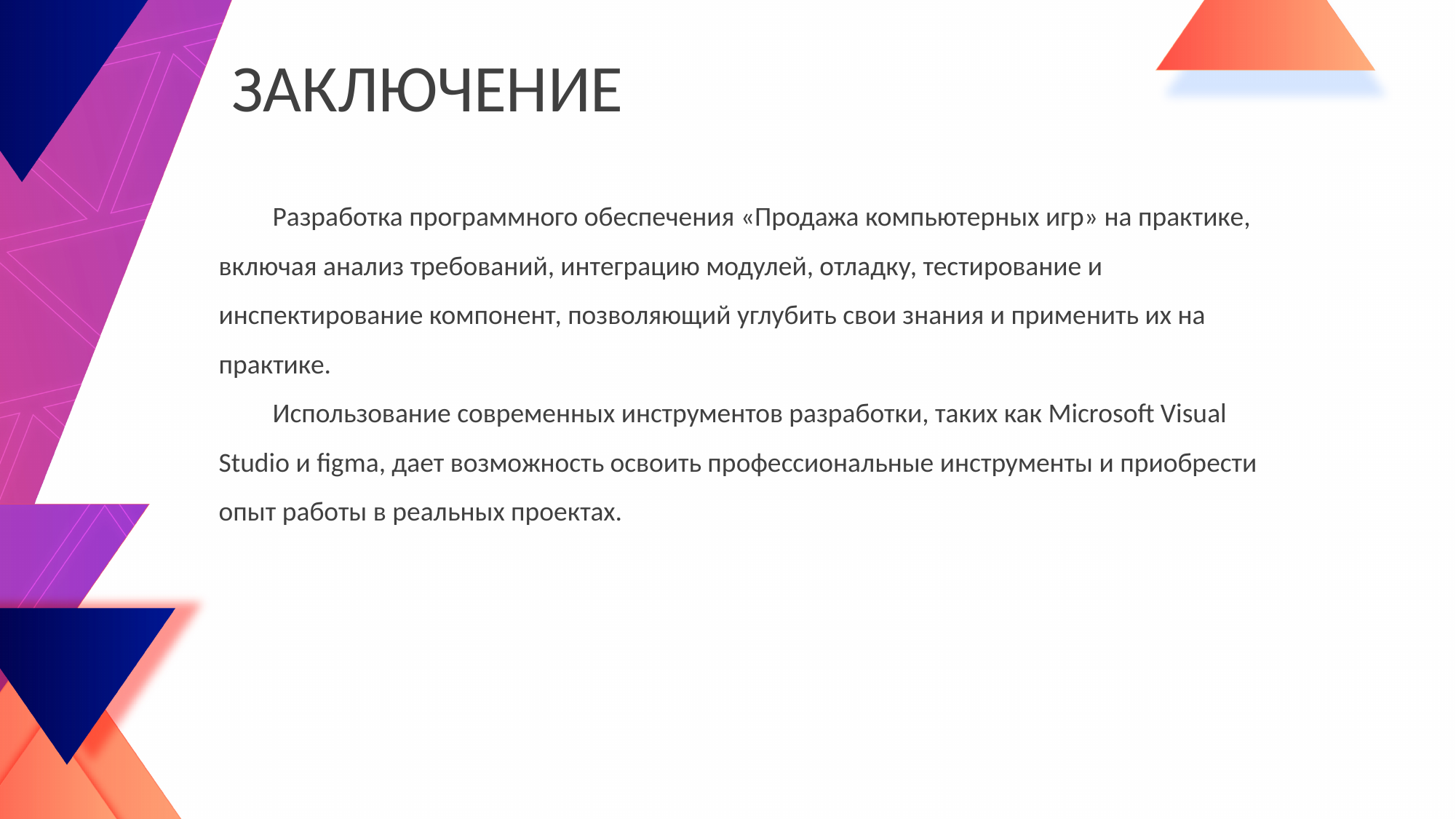

# ЗАКЛЮЧЕНИЕ
Разработка программного обеспечения «Продажа компьютерных игр» на практике, включая анализ требований, интеграцию модулей, отладку, тестирование и инспектирование компонент, позволяющий углубить свои знания и применить их на практике.
Использование современных инструментов разработки, таких как Microsoft Visual Studio и figma, дает возможность освоить профессиональные инструменты и приобрести опыт работы в реальных проектах.